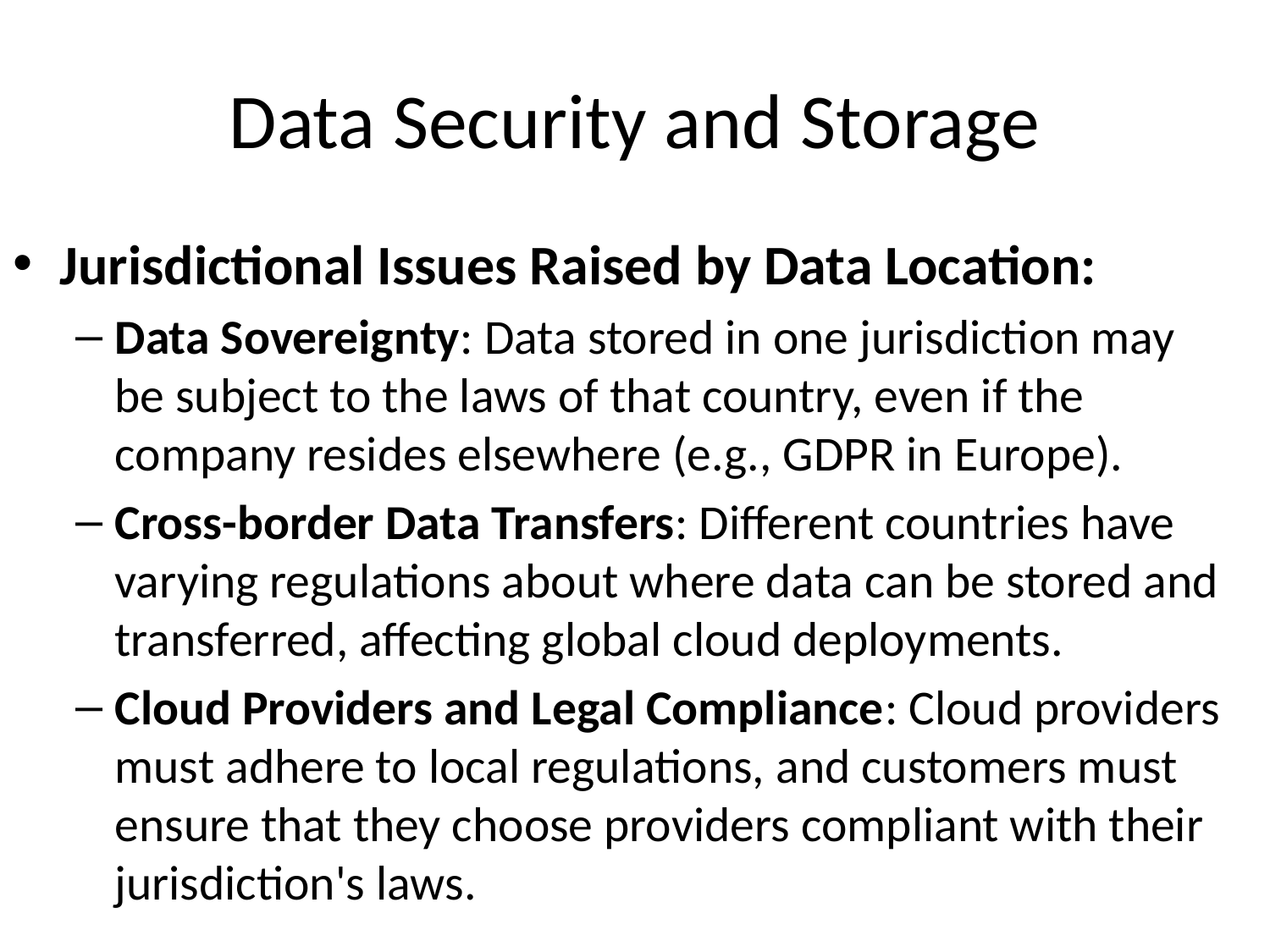

# Data Security and Storage
Jurisdictional Issues Raised by Data Location:
Data Sovereignty: Data stored in one jurisdiction may be subject to the laws of that country, even if the company resides elsewhere (e.g., GDPR in Europe).
Cross-border Data Transfers: Different countries have varying regulations about where data can be stored and transferred, affecting global cloud deployments.
Cloud Providers and Legal Compliance: Cloud providers must adhere to local regulations, and customers must ensure that they choose providers compliant with their jurisdiction's laws.